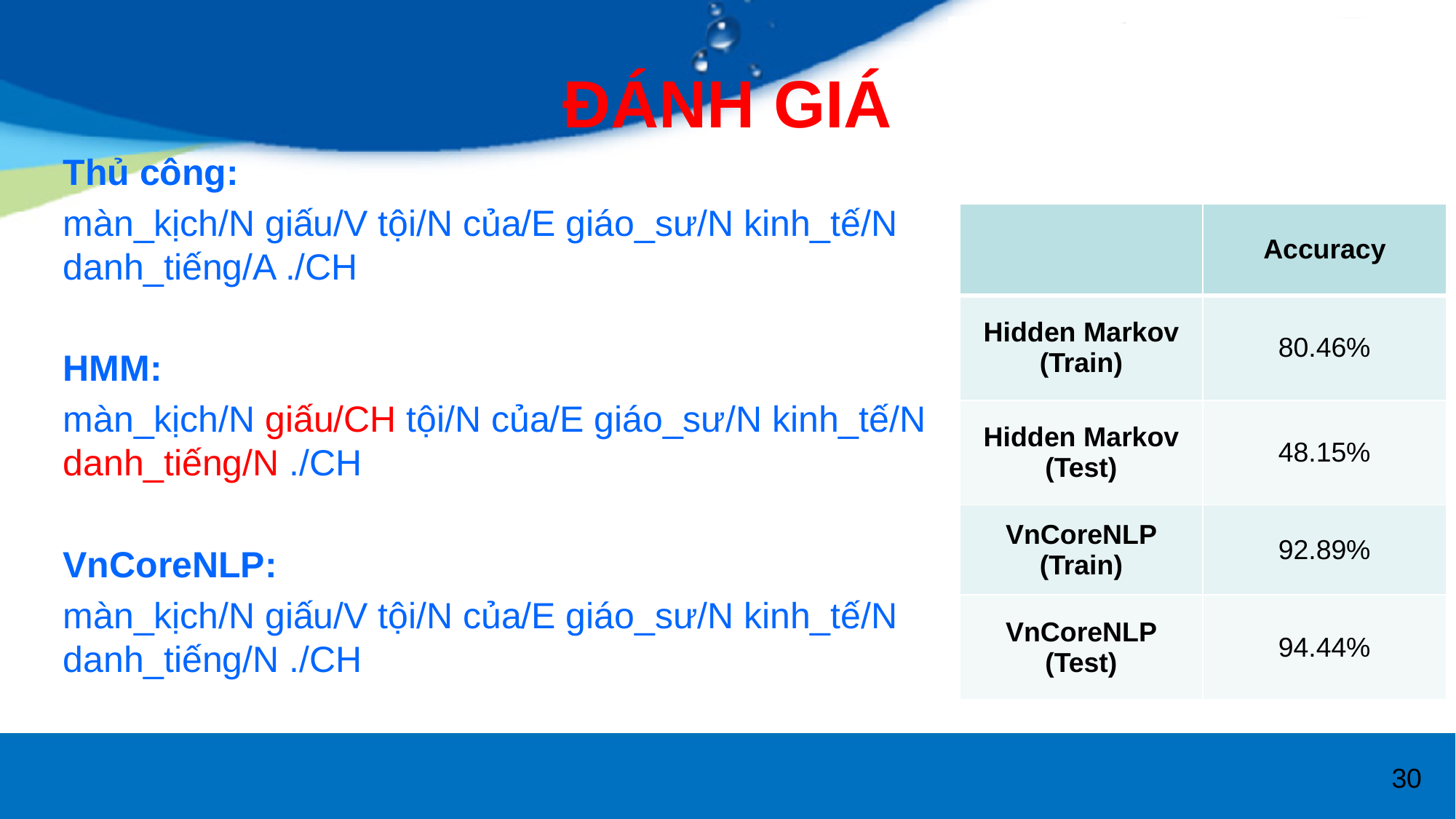

# ĐÁNH GIÁ
Thủ công:
màn_kịch/N giấu/V tội/N của/E giáo_sư/N kinh_tế/N danh_tiếng/A ./CH

HMM:
màn_kịch/N giấu/CH tội/N của/E giáo_sư/N kinh_tế/N danh_tiếng/N ./CH

VnCoreNLP:
màn_kịch/N giấu/V tội/N của/E giáo_sư/N kinh_tế/N danh_tiếng/N ./CH

|  | Accuracy |
| --- | --- |
| Hidden Markov (Train) | 80.46% |
| Hidden Markov (Test) | 48.15% |
| VnCoreNLP (Train) | 92.89% |
| VnCoreNLP (Test) | 94.44% |